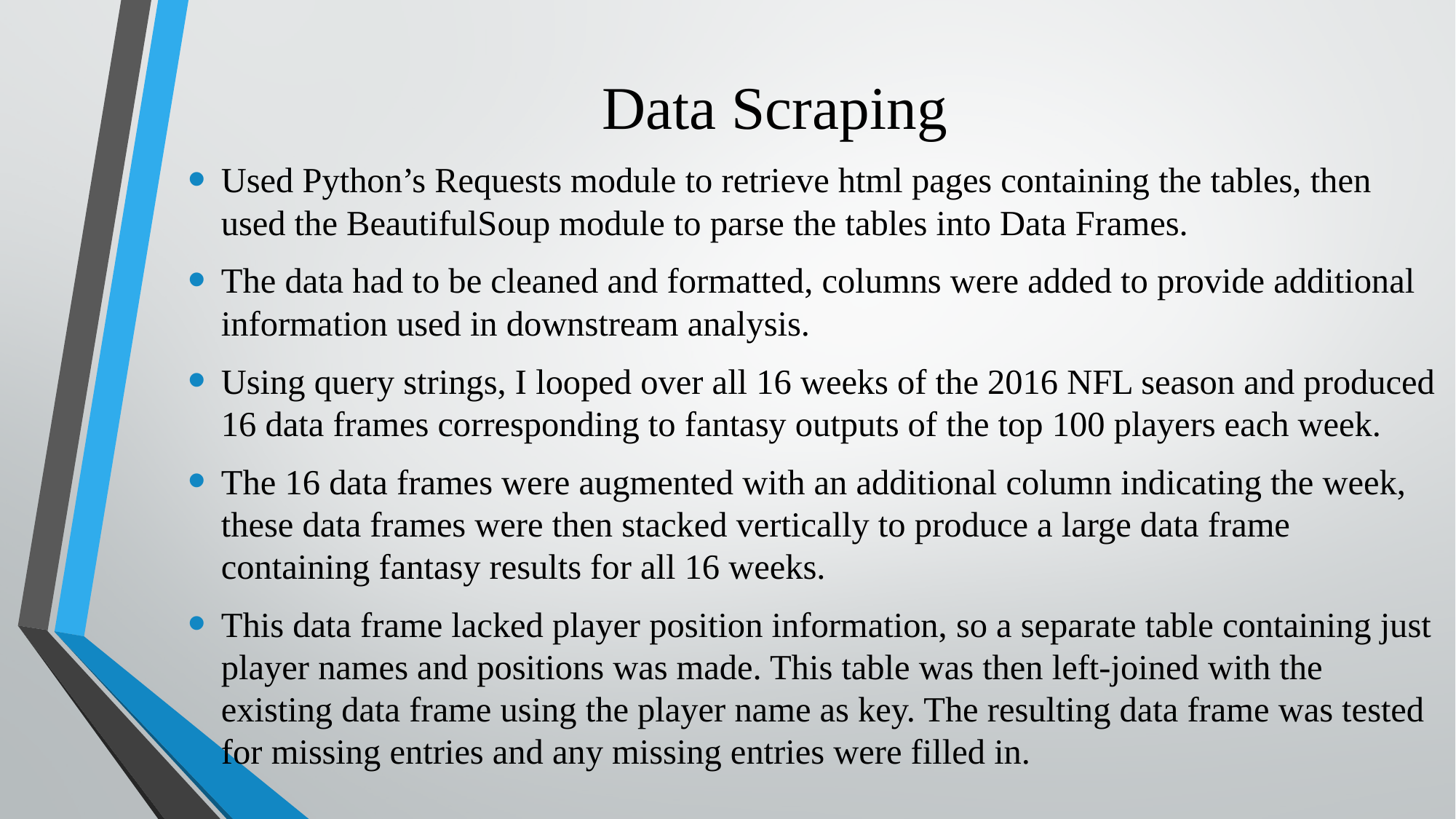

# Data Scraping
Used Python’s Requests module to retrieve html pages containing the tables, then used the BeautifulSoup module to parse the tables into Data Frames.
The data had to be cleaned and formatted, columns were added to provide additional information used in downstream analysis.
Using query strings, I looped over all 16 weeks of the 2016 NFL season and produced 16 data frames corresponding to fantasy outputs of the top 100 players each week.
The 16 data frames were augmented with an additional column indicating the week, these data frames were then stacked vertically to produce a large data frame containing fantasy results for all 16 weeks.
This data frame lacked player position information, so a separate table containing just player names and positions was made. This table was then left-joined with the existing data frame using the player name as key. The resulting data frame was tested for missing entries and any missing entries were filled in.